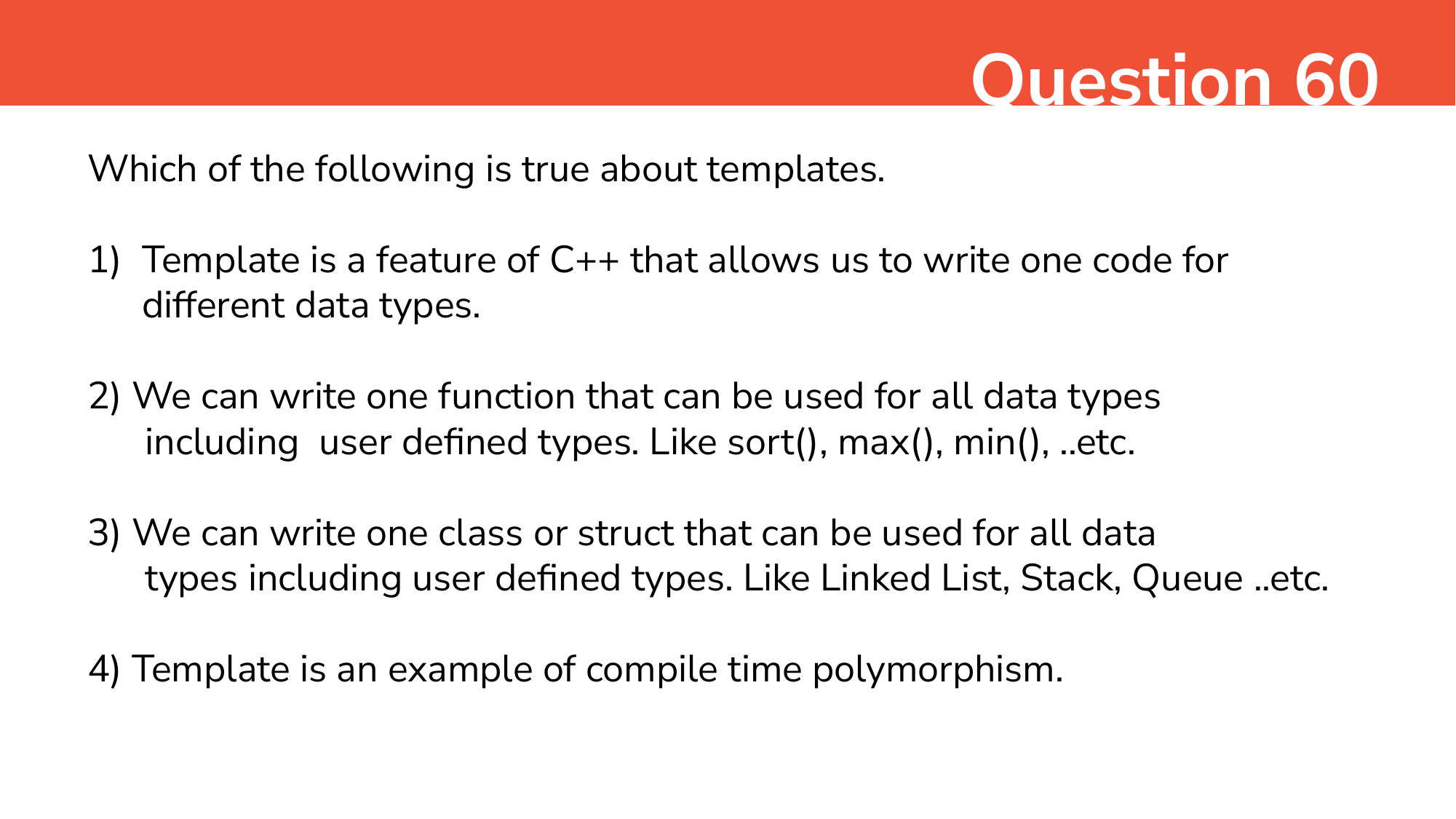

Question 60
Which of the following is true about templates.

Template is a feature of C++ that allows us to write one code for different data types.

2) We can write one function that can be used for all data types
      including  user defined types. Like sort(), max(), min(), ..etc.

3) We can write one class or struct that can be used for all data
      types including user defined types. Like Linked List, Stack, Queue ..etc.

4) Template is an example of compile time polymorphism.